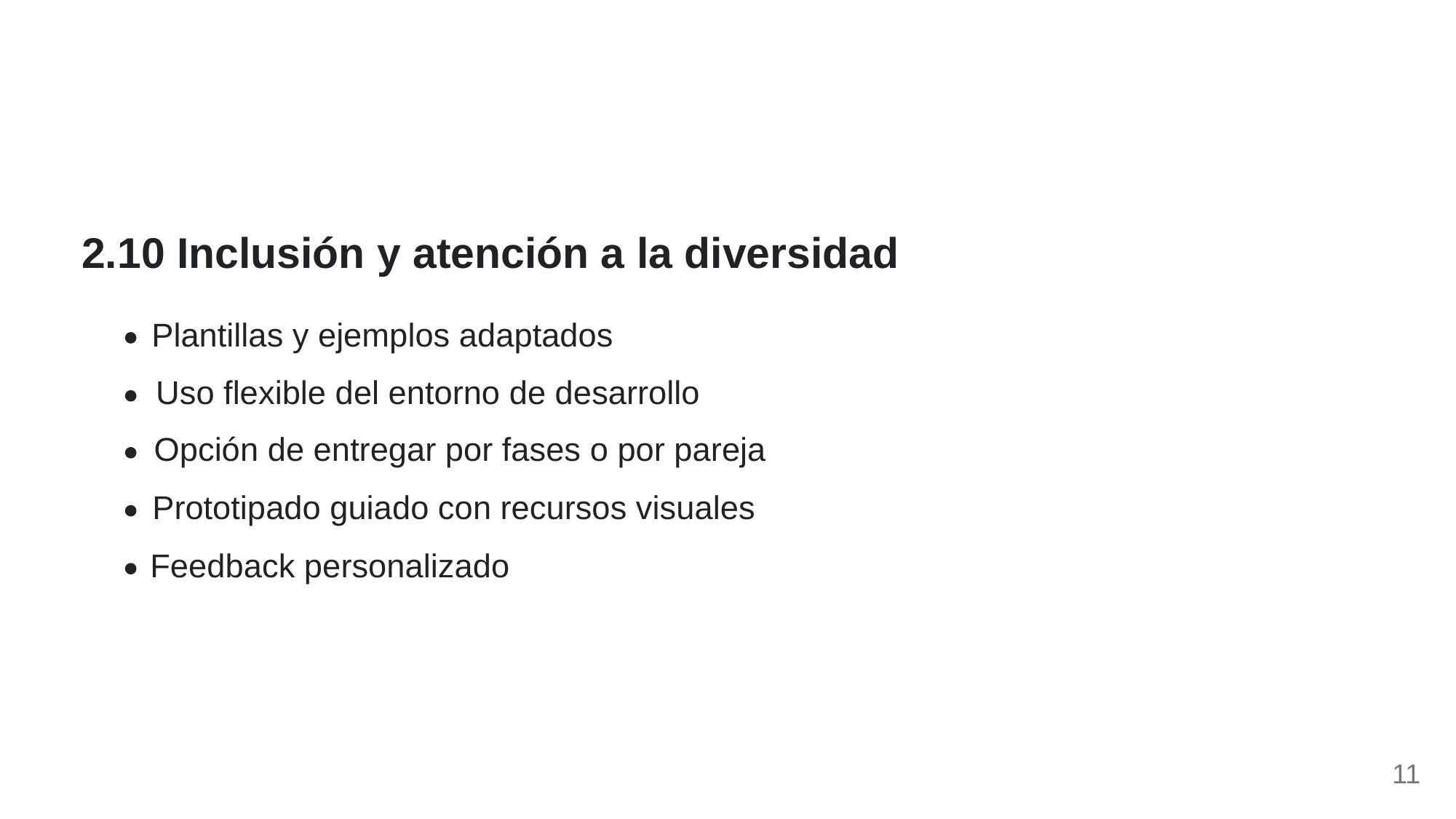

2.10 Inclusión y atención a la diversidad
Plantillas y ejemplos adaptados

Uso flexible del entorno de desarrollo

Opción de entregar por fases o por pareja

Prototipado guiado con recursos visuales

Feedback personalizado

11